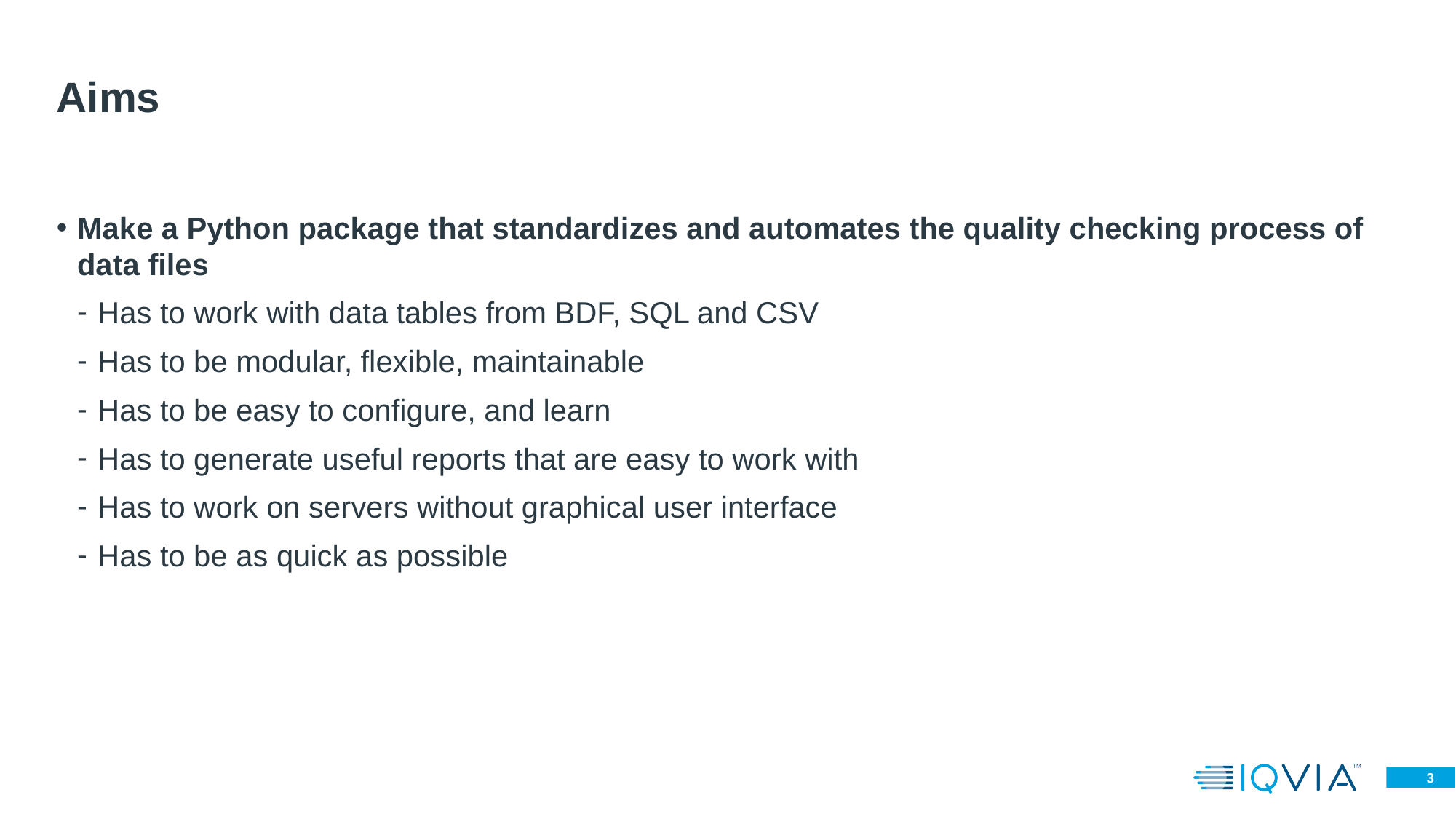

# Aims
Make a Python package that standardizes and automates the quality checking process of data files
Has to work with data tables from BDF, SQL and CSV
Has to be modular, flexible, maintainable
Has to be easy to configure, and learn
Has to generate useful reports that are easy to work with
Has to work on servers without graphical user interface
Has to be as quick as possible